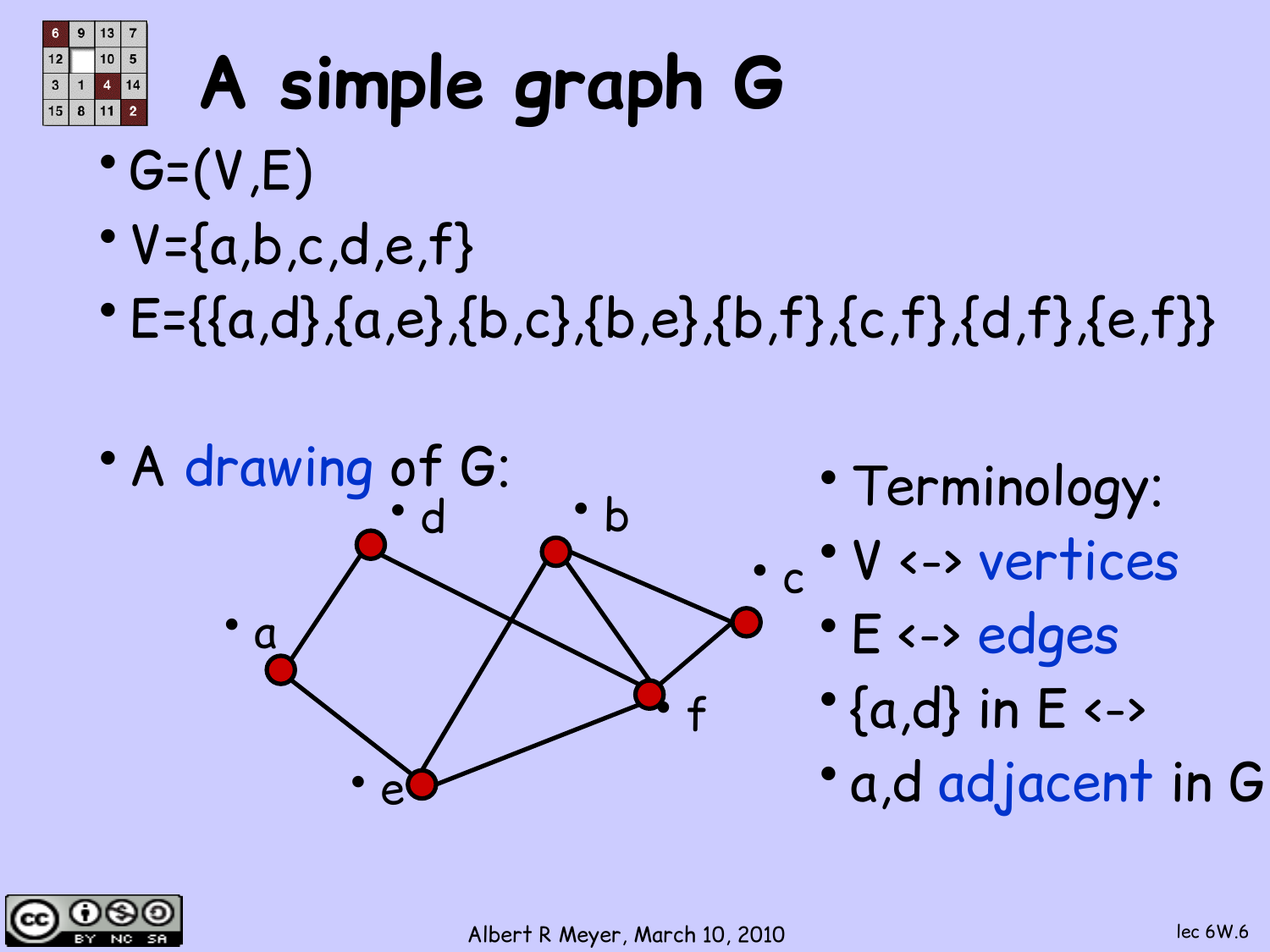

# A simple graph G
G=(V,E)
V={a,b,c,d,e,f}
E={{a,d},{a,e},{b,c},{b,e},{b,f},{c,f},{d,f},{e,f}}

A drawing of G:
Terminology:
V <-> vertices
E <-> edges
{a,d} in E <->
a,d adjacent in G
b
d

c
a

f

e

lec 6W.6